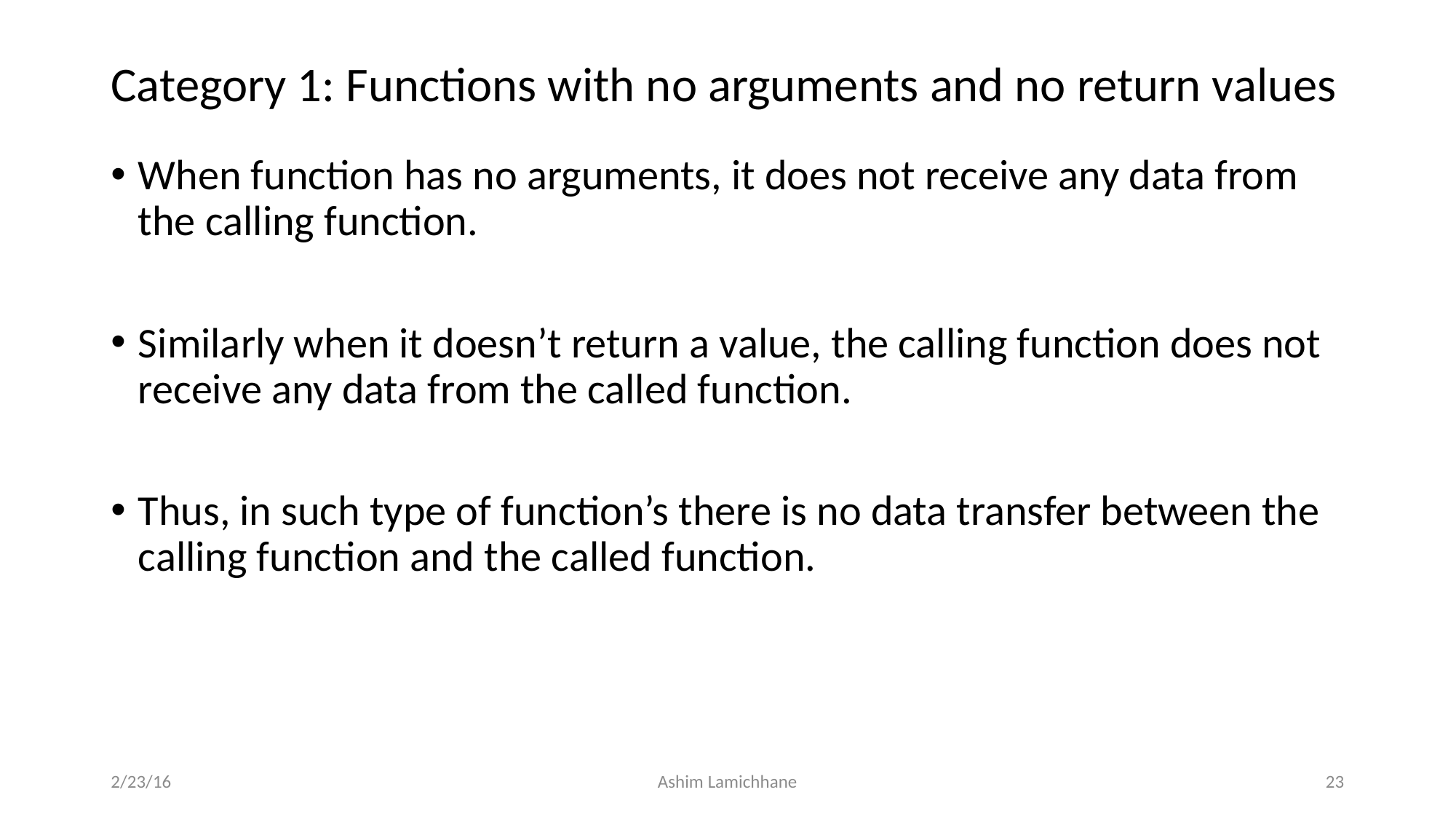

# Category 1: Functions with no arguments and no return values
When function has no arguments, it does not receive any data from the calling function.

Similarly when it doesn’t return a value, the calling function does not receive any data from the called function.

Thus, in such type of function’s there is no data transfer between the calling function and the called function.
2/23/16
Ashim Lamichhane
23